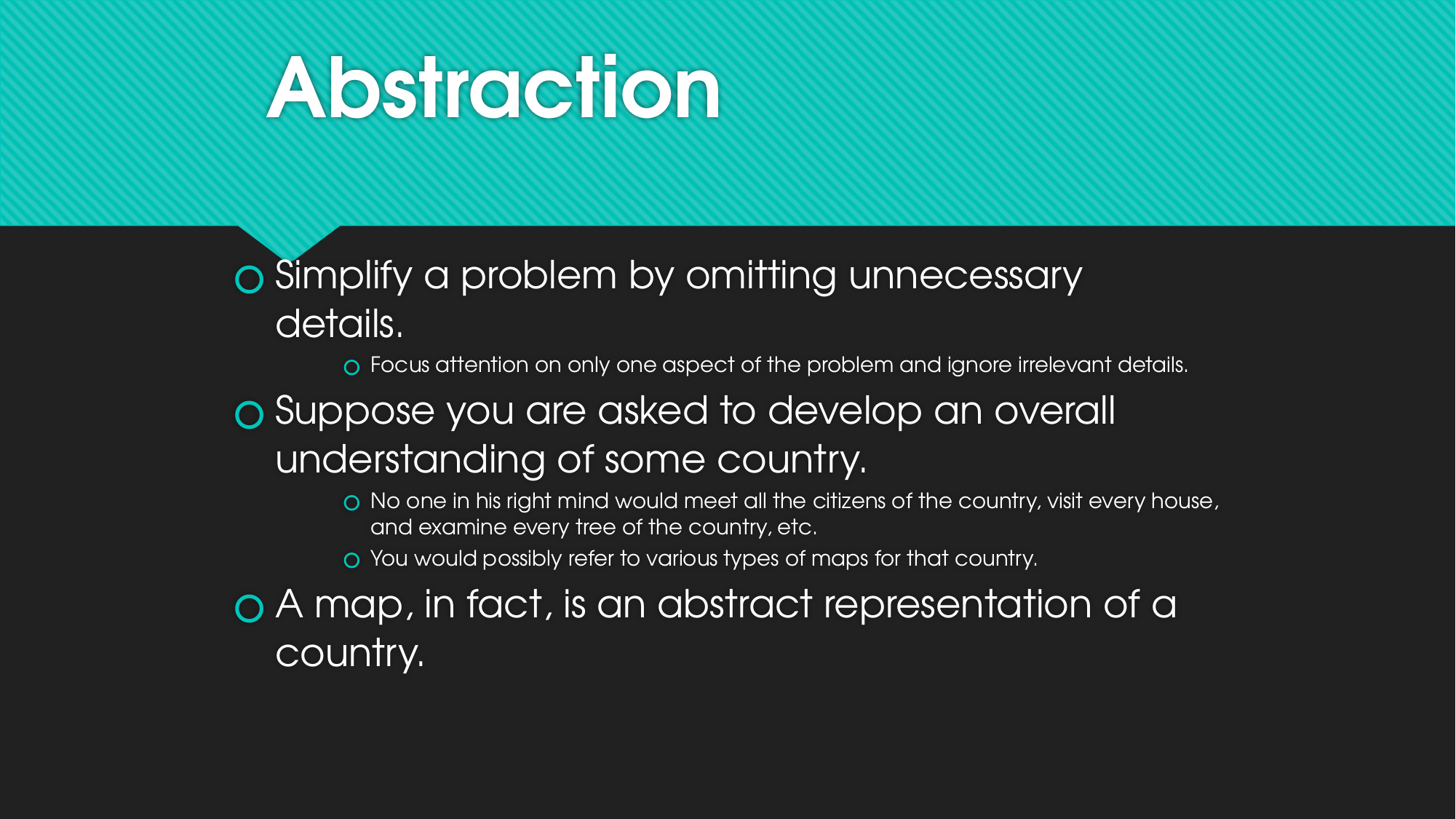

# Abstraction
Simplify a problem by omitting unnecessary details.
Focus attention on only one aspect of the problem and ignore irrelevant details.
Suppose you are asked to develop an overall understanding of some country.
No one in his right mind would meet all the citizens of the country, visit every house, and examine every tree of the country, etc.
You would possibly refer to various types of maps for that country.
A map, in fact, is an abstract representation of a country.